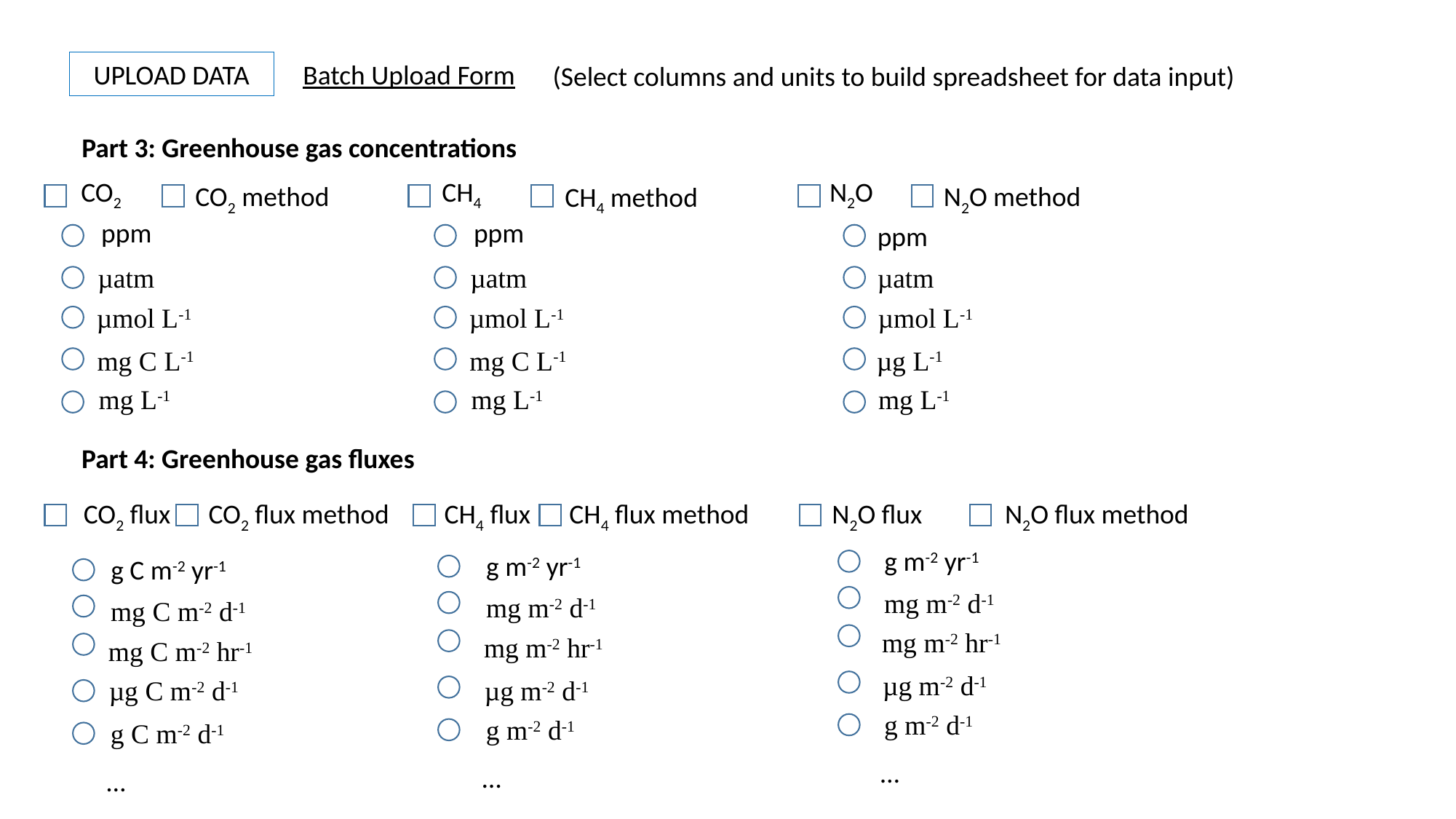

UPLOAD DATA
Batch Upload Form
(Select columns and units to build spreadsheet for data input)
Part 3: Greenhouse gas concentrations
CO2
CH4
N2O
CO2 method
N2O method
CH4 method

ppm
ppm
ppm

µatm

µmol L-1

µg L-1

mg L-1

µatm
µatm

µmol L-1
µmol L-1

mg C L-1
mg C L-1

mg L-1
mg L-1

Part 4: Greenhouse gas fluxes
CO2 flux method
CH4 flux method
N2O flux method
CO2 flux
CH4 flux
N2O flux

g m-2 yr-1

mg m-2 d-1
mg m-2 hr-1
µg m-2 d-1
g m-2 d-1
…
g m-2 yr-1

mg m-2 d-1
mg m-2 hr-1
µg m-2 d-1
g m-2 d-1
…
g C m-2 yr-1

mg C m-2 d-1
mg C m-2 hr-1
µg C m-2 d-1
g C m-2 d-1
…